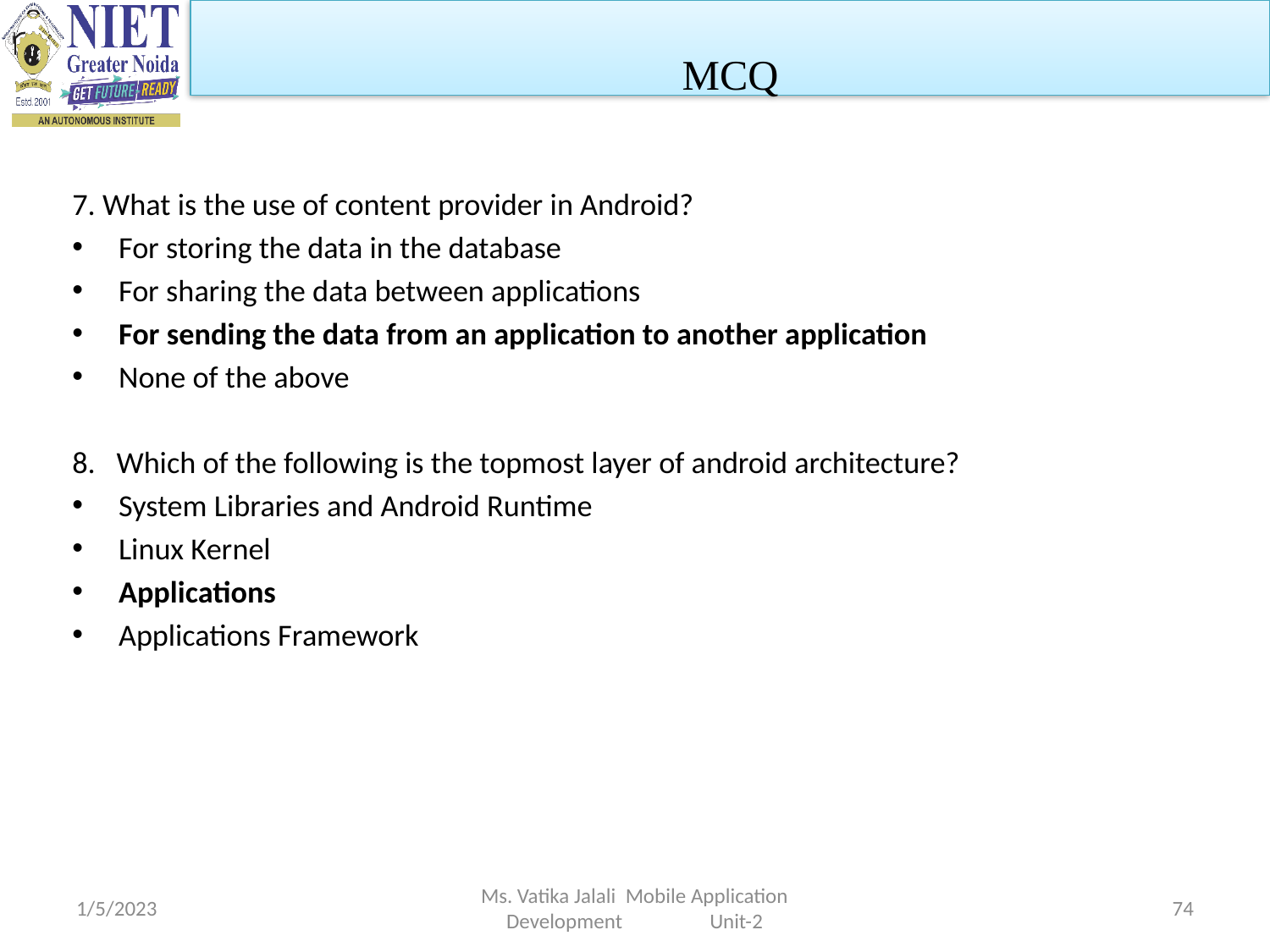

MCQ
7. What is the use of content provider in Android?
For storing the data in the database
For sharing the data between applications
For sending the data from an application to another application
None of the above

8.   Which of the following is the topmost layer of android architecture?
System Libraries and Android Runtime
Linux Kernel
Applications
Applications Framework

1/5/2023
Ms. Vatika Jalali  Mobile Application Development                  Unit-2
74